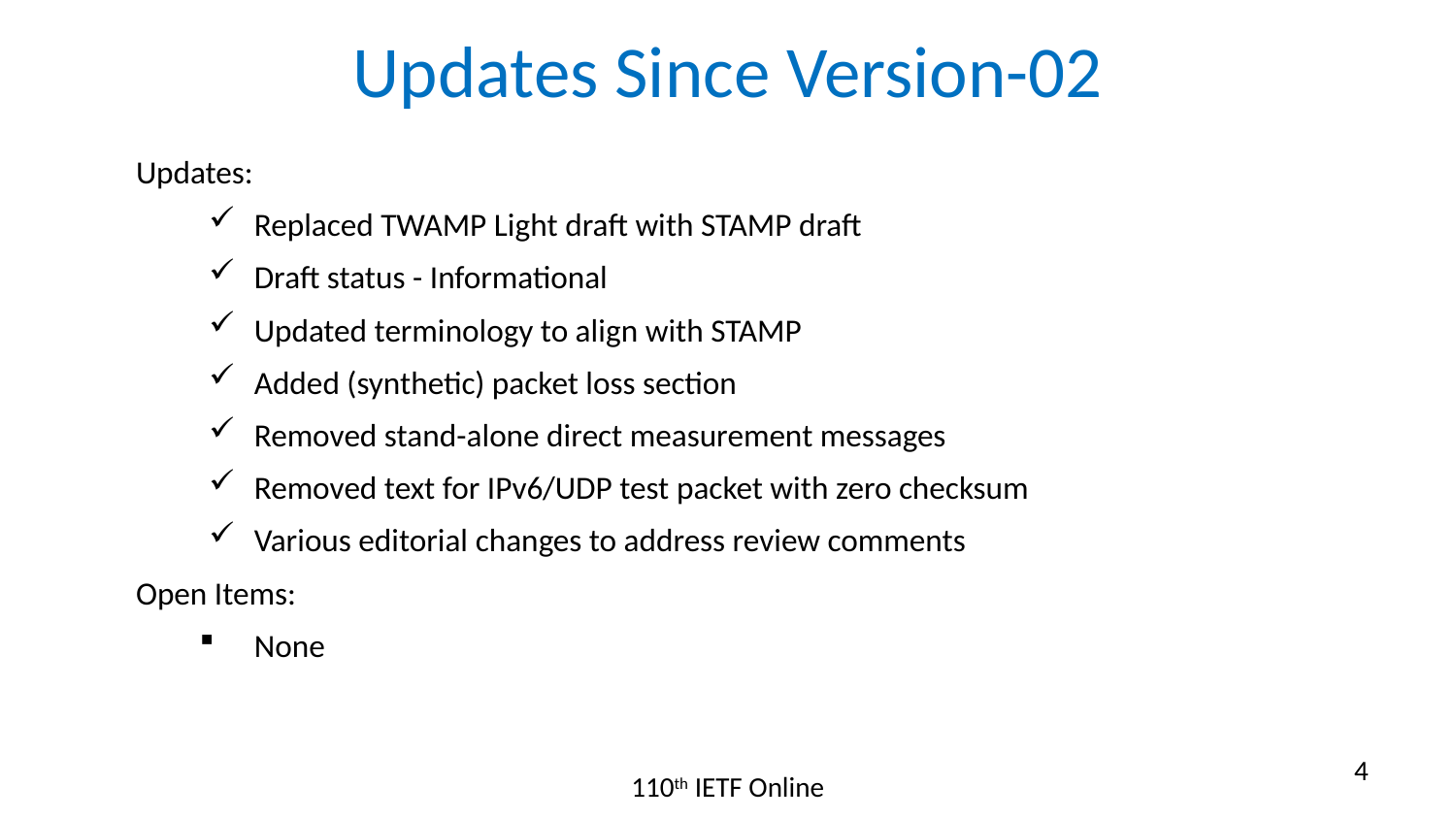

# Updates Since Version-02
Updates:
Replaced TWAMP Light draft with STAMP draft
Draft status - Informational
Updated terminology to align with STAMP
Added (synthetic) packet loss section
Removed stand-alone direct measurement messages
Removed text for IPv6/UDP test packet with zero checksum
Various editorial changes to address review comments
Open Items:
None
4
110th IETF Online